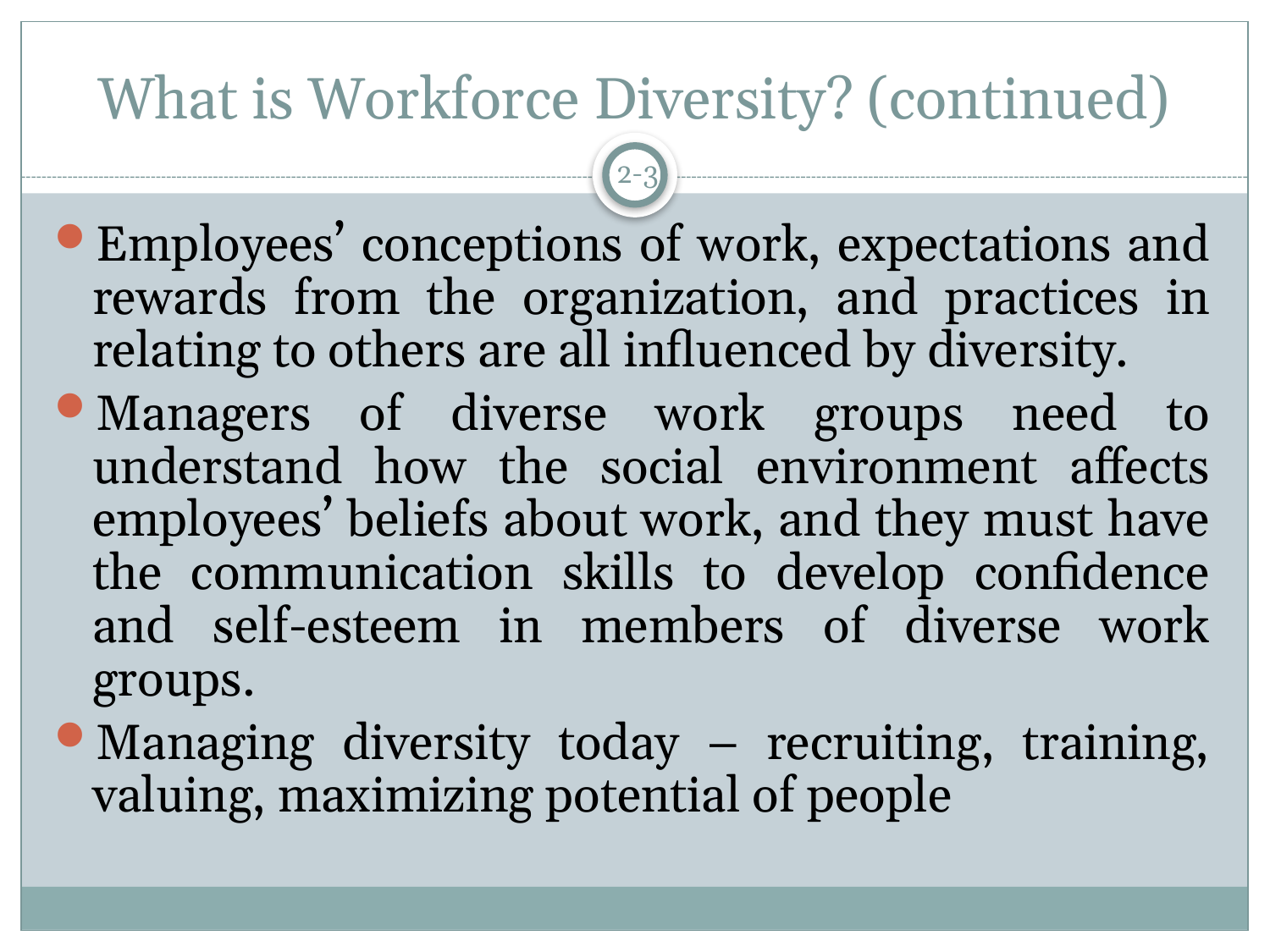

# What is Workforce Diversity? (continued)
2-3
Employees’ conceptions of work, expectations and rewards from the organization, and practices in relating to others are all influenced by diversity.
Managers of diverse work groups need to understand how the social environment affects employees’ beliefs about work, and they must have the communication skills to develop confidence and self-esteem in members of diverse work groups.
Managing diversity today – recruiting, training, valuing, maximizing potential of people